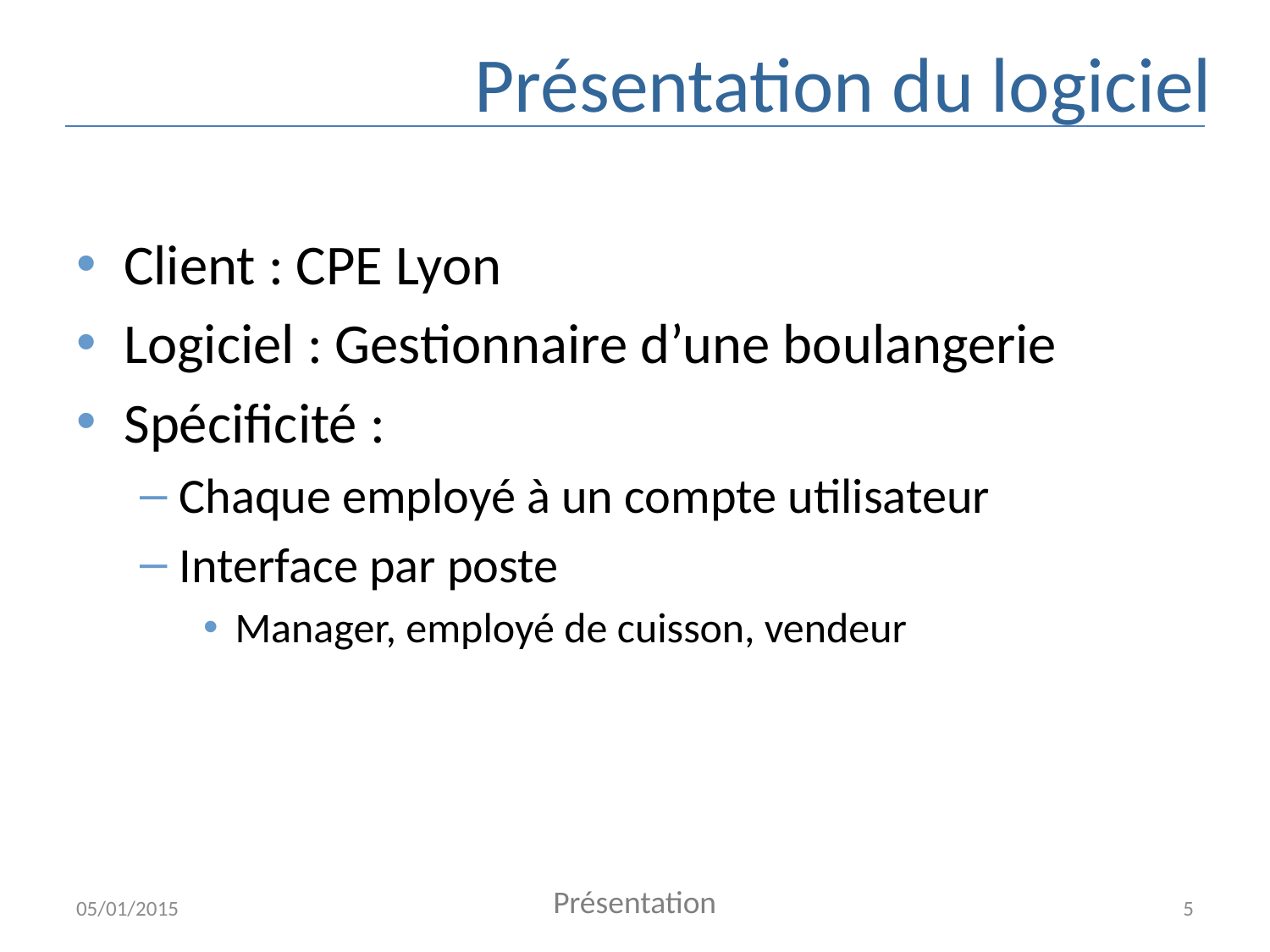

# Présentation du logiciel
Client : CPE Lyon
Logiciel : Gestionnaire d’une boulangerie
Spécificité :
Chaque employé à un compte utilisateur
Interface par poste
Manager, employé de cuisson, vendeur
Présentation
05/01/2015
5